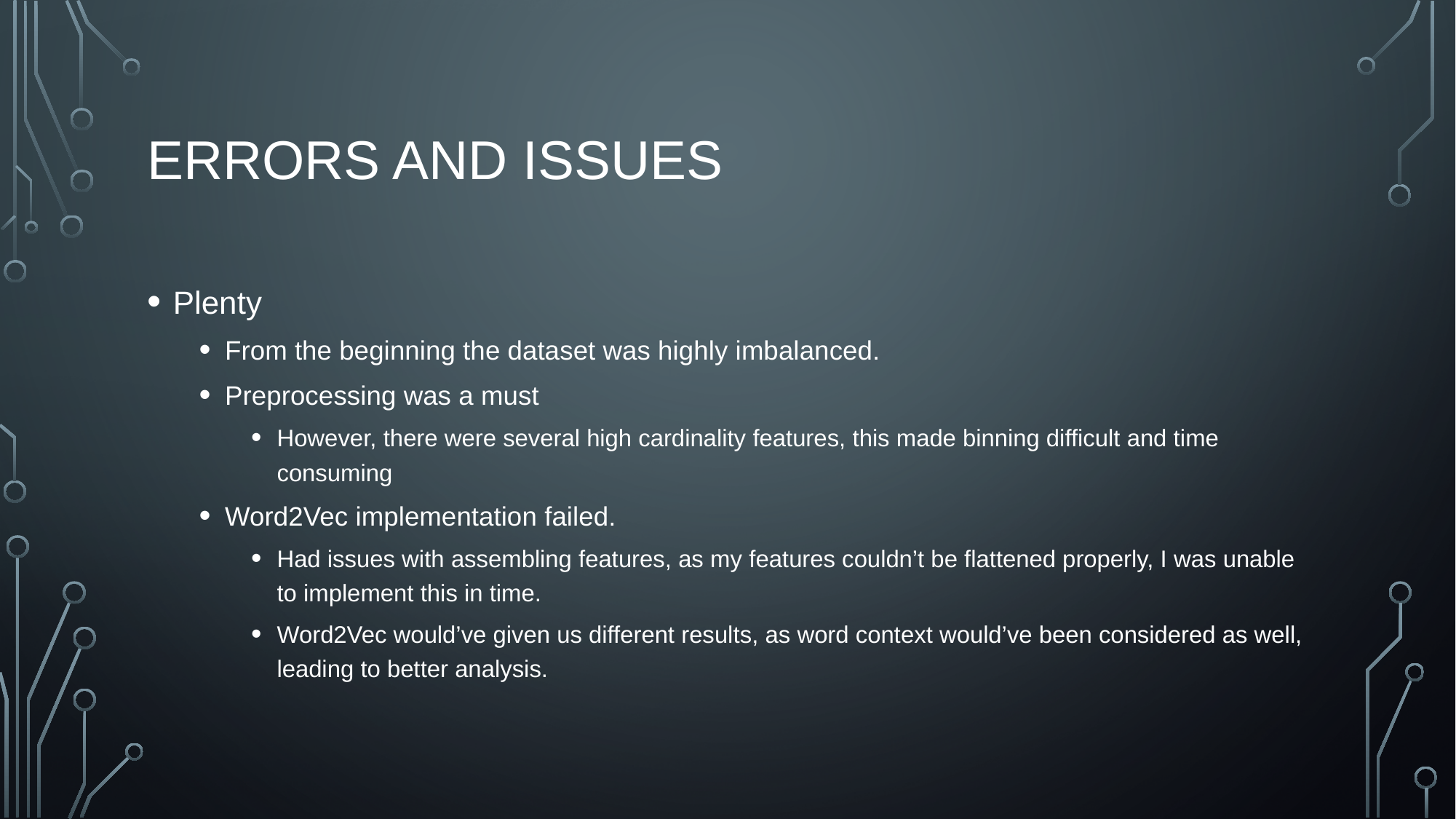

# Errors and Issues
Plenty
From the beginning the dataset was highly imbalanced.
Preprocessing was a must
However, there were several high cardinality features, this made binning difficult and time consuming
Word2Vec implementation failed.
Had issues with assembling features, as my features couldn’t be flattened properly, I was unable to implement this in time.
Word2Vec would’ve given us different results, as word context would’ve been considered as well, leading to better analysis.